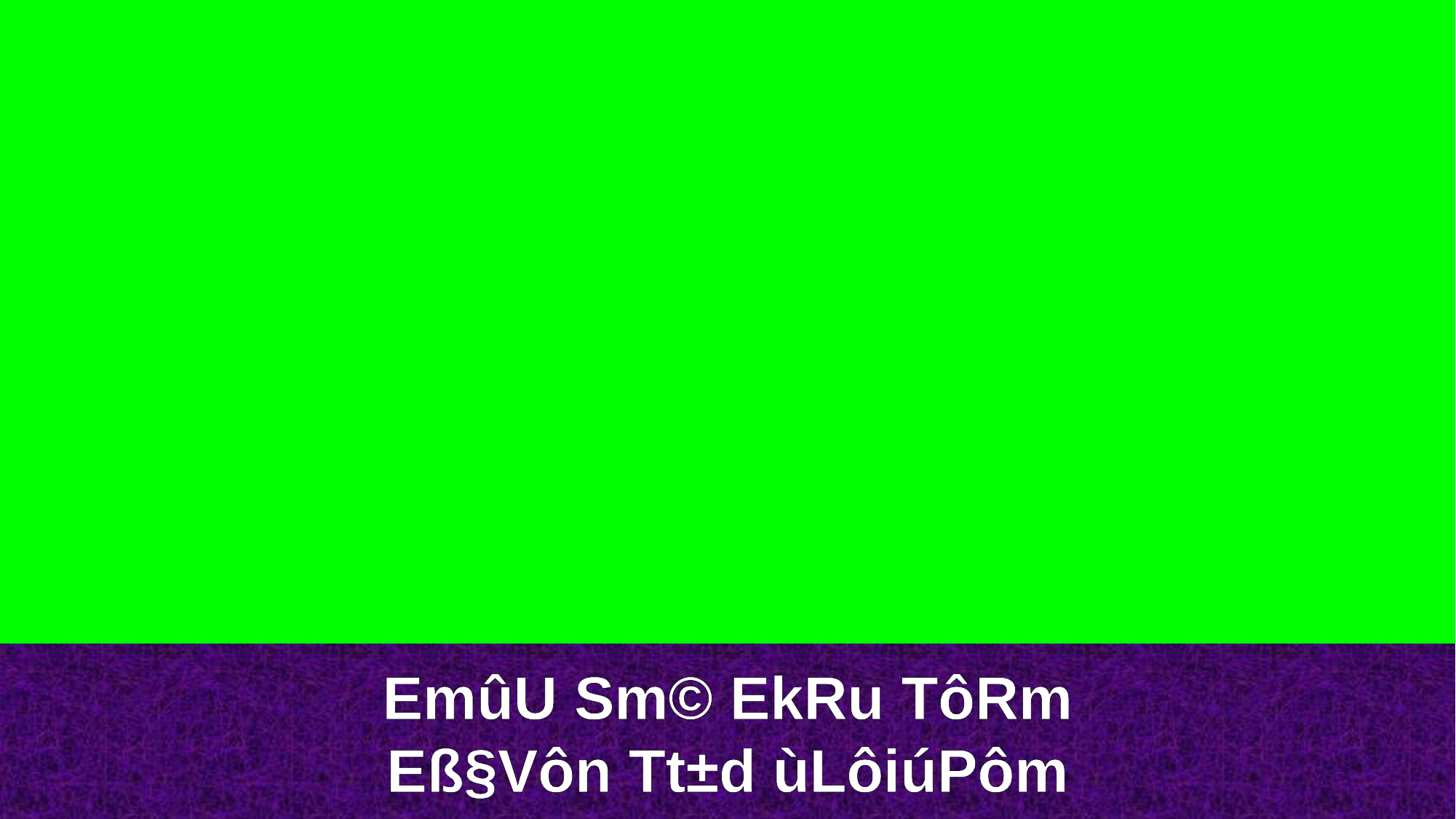

EmûU Sm© EkRu TôRm
Eß§Vôn Tt±d ùLôiúPôm